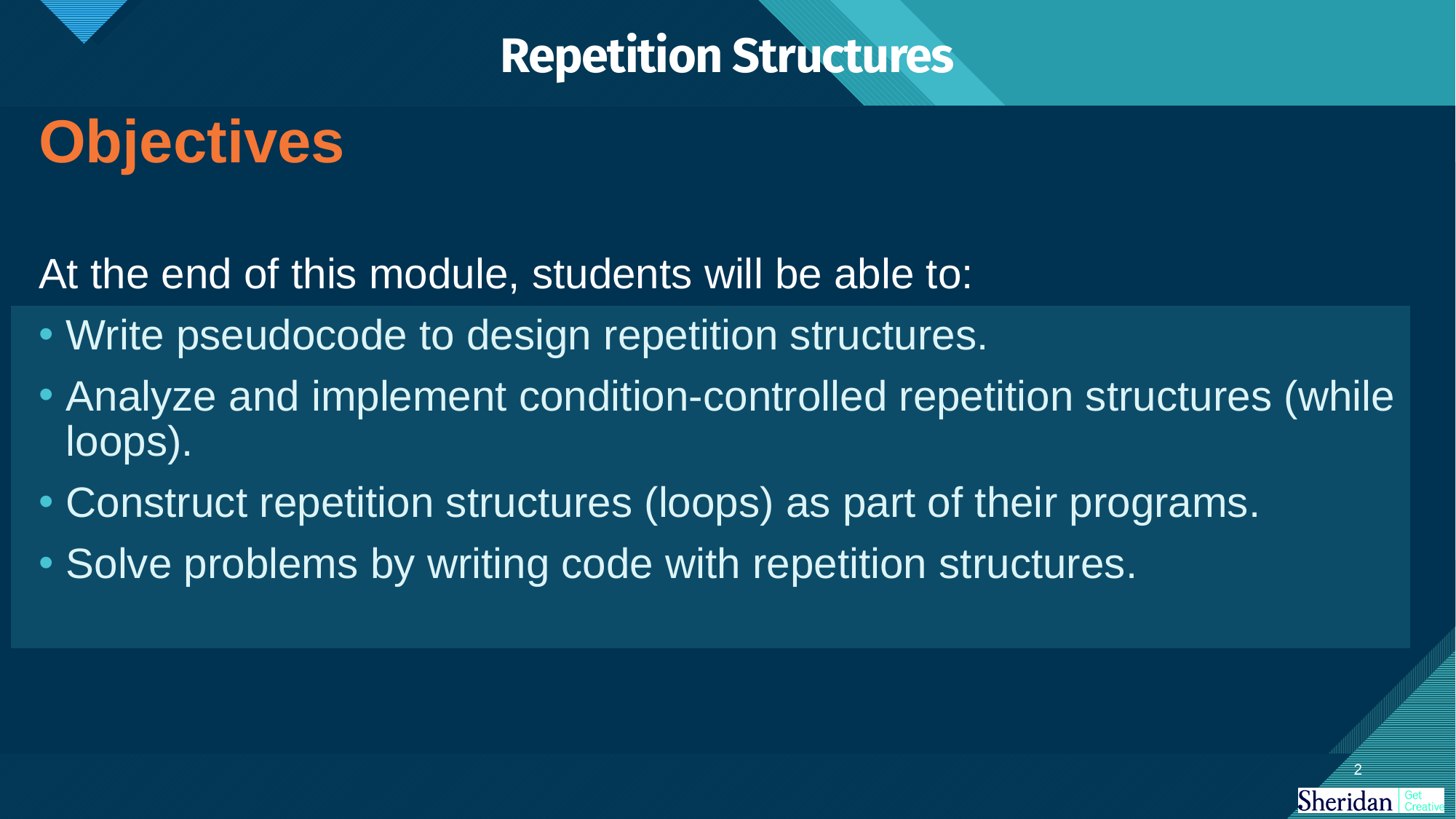

# Repetition Structures
Objectives

At the end of this module, students will be able to:
Write pseudocode to design repetition structures.
Analyze and implement condition-controlled repetition structures (while loops).
Construct repetition structures (loops) as part of their programs.
Solve problems by writing code with repetition structures.

2